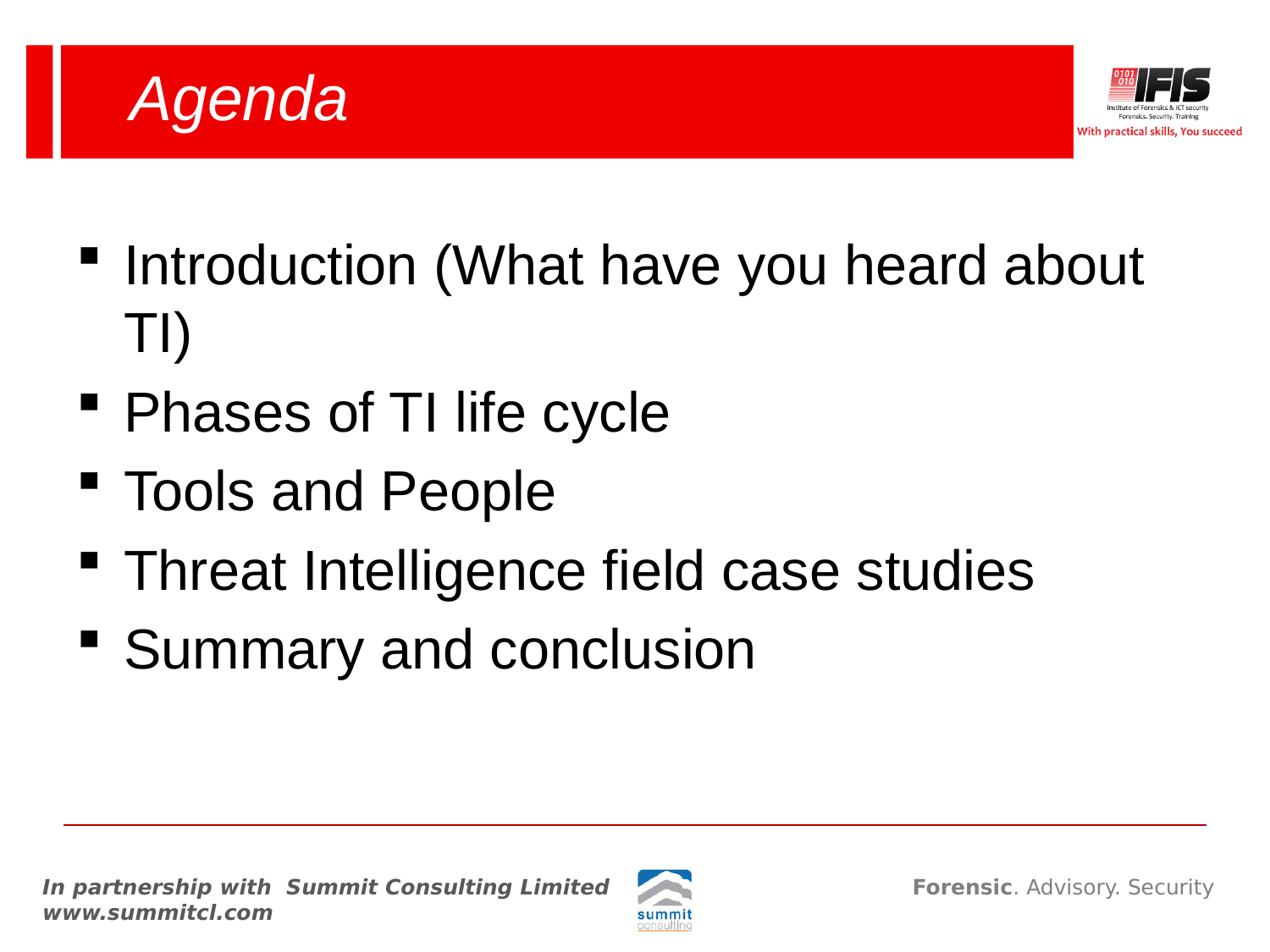

# Agenda
Introduction (What have you heard about TI)
Phases of TI life cycle
Tools and People
Threat Intelligence field case studies
Summary and conclusion